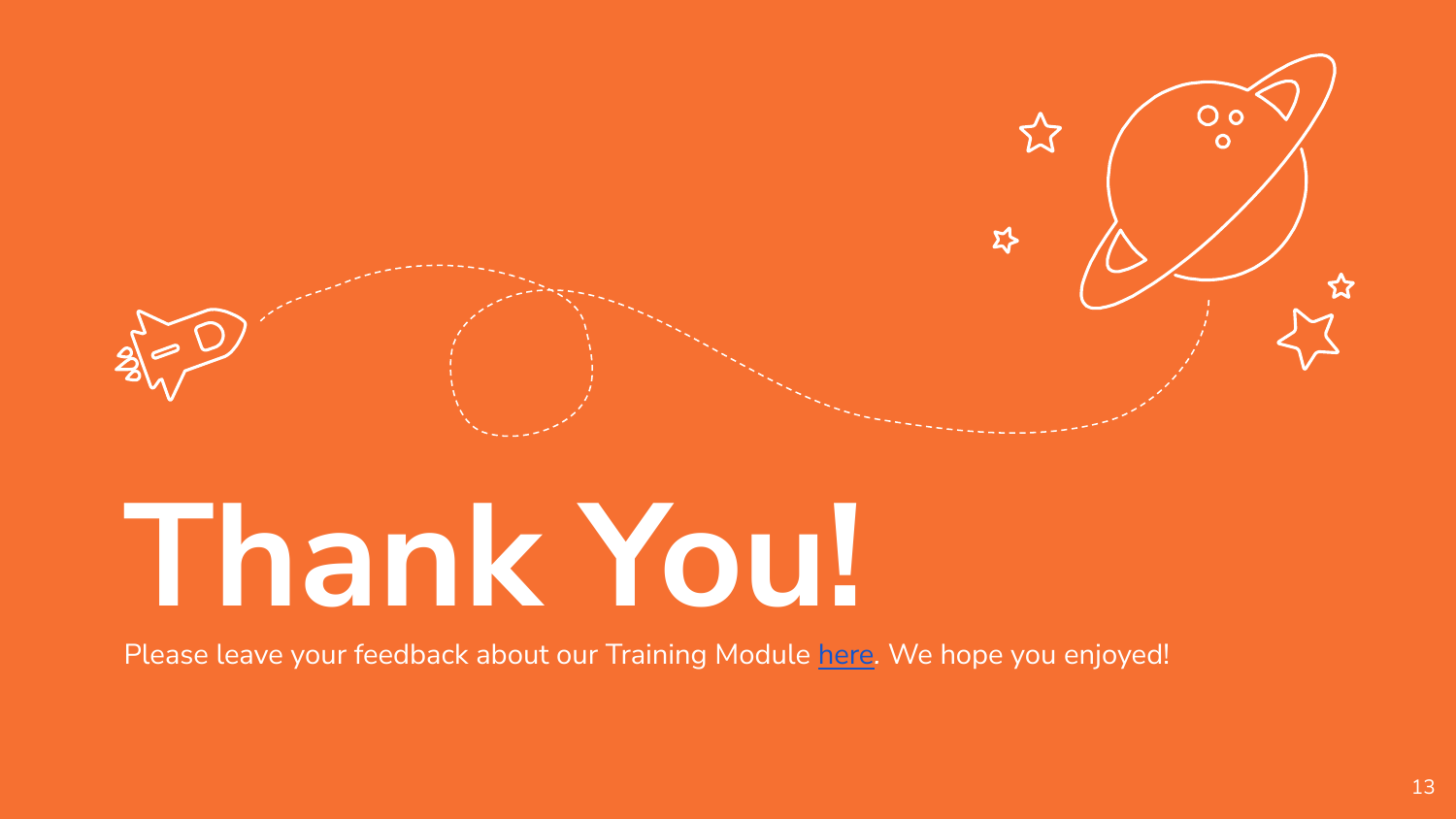

Thank You!
Please leave your feedback about our Training Module here. We hope you enjoyed!
13